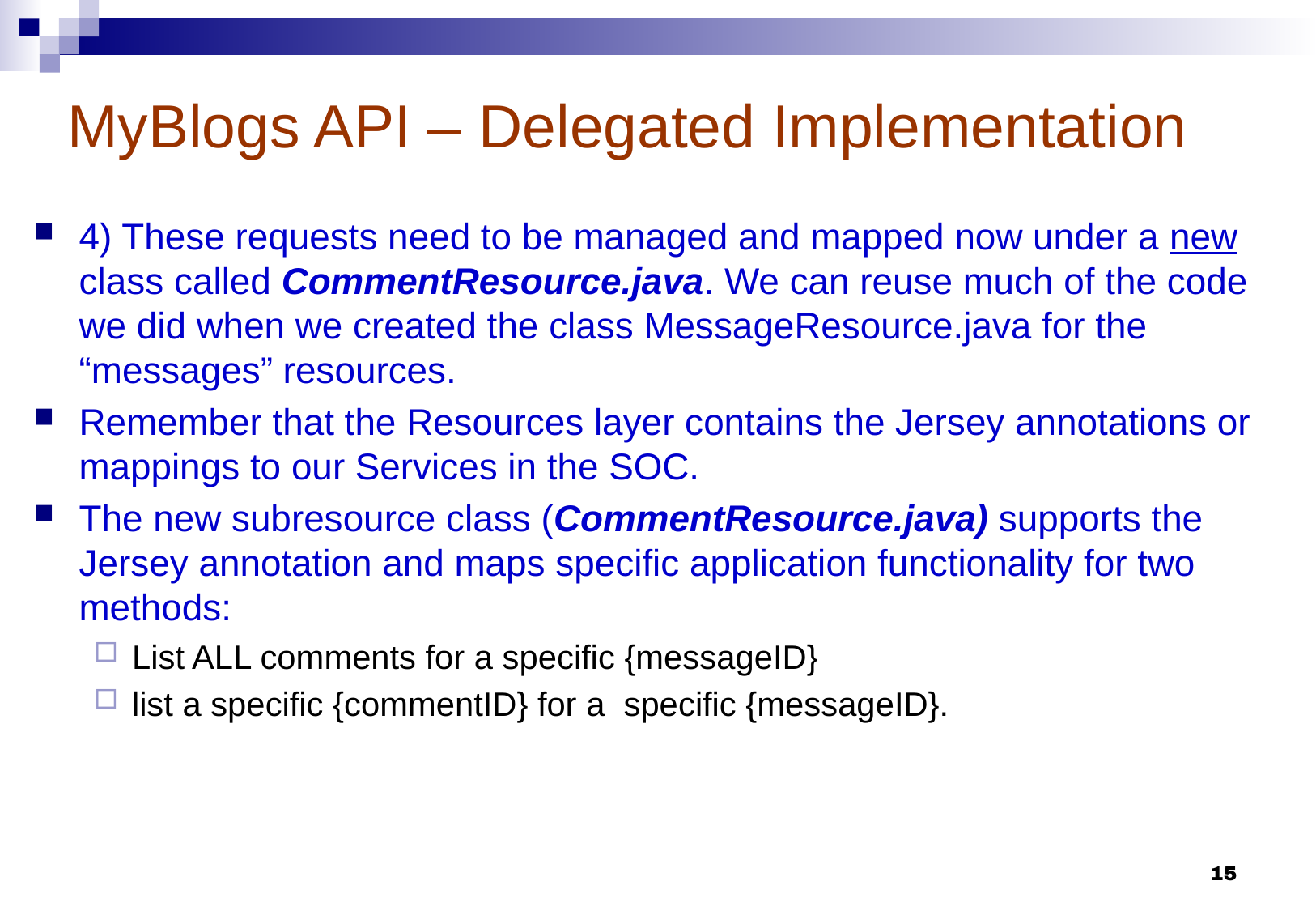

# MyBlogs API – Delegated Implementation
4) These requests need to be managed and mapped now under a new class called CommentResource.java. We can reuse much of the code we did when we created the class MessageResource.java for the “messages” resources.
Remember that the Resources layer contains the Jersey annotations or mappings to our Services in the SOC.
The new subresource class (CommentResource.java) supports the Jersey annotation and maps specific application functionality for two methods:
List ALL comments for a specific {messageID}
list a specific {commentID} for a  specific {messageID}.

15